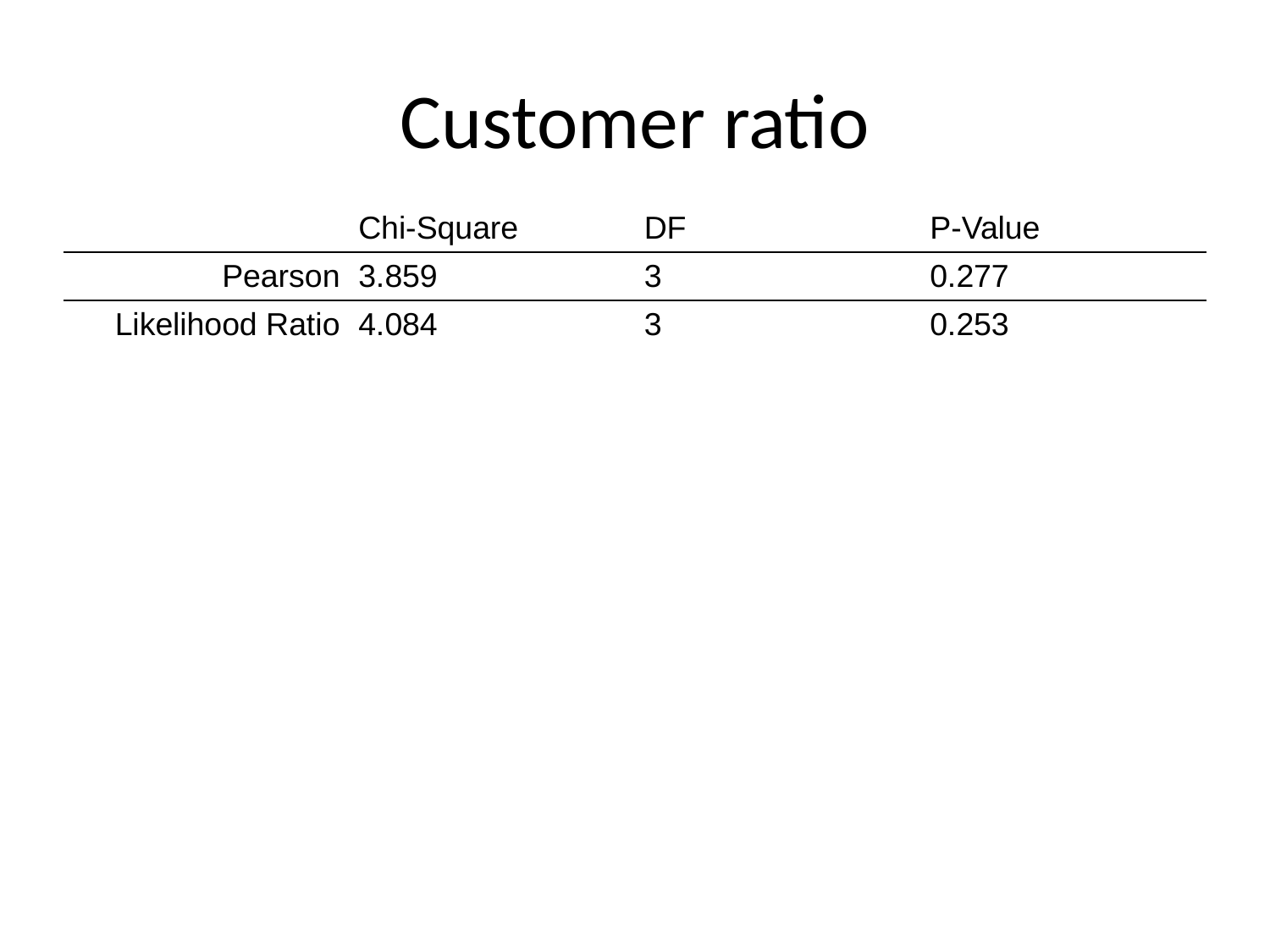

Customer ratio
|  | Chi-Square | DF | P-Value |
| --- | --- | --- | --- |
| Pearson | 3.859 | 3 | 0.277 |
| Likelihood Ratio | 4.084 | 3 | 0.253 |